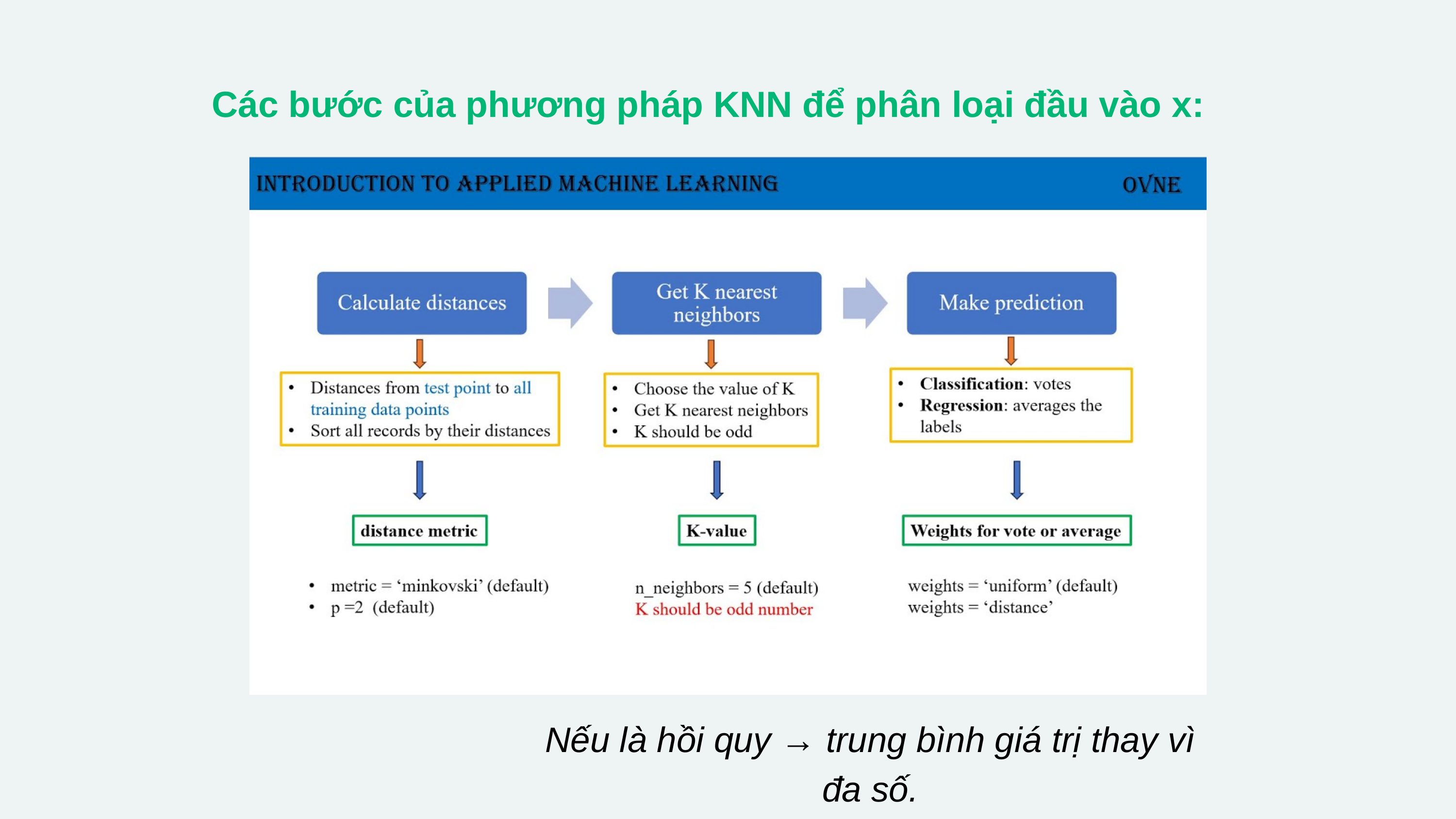

Các bước của phương pháp KNN để phân loại đầu vào x:

Nếu là hồi quy → trung bình giá trị thay vì đa số.